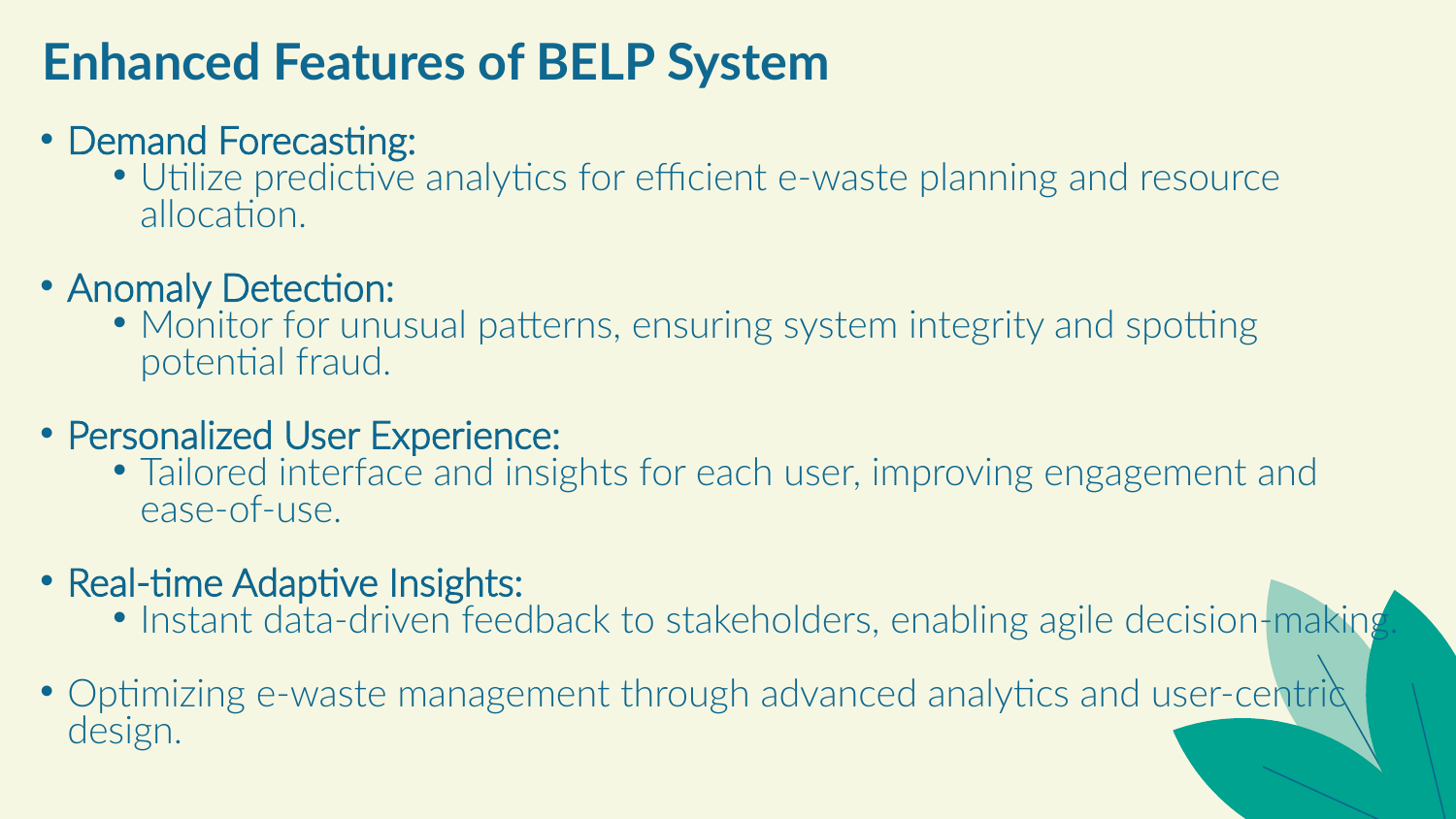

# Enhanced Features of BELP System
Demand Forecasting:
Utilize predictive analytics for efficient e-waste planning and resource allocation.

Anomaly Detection:
Monitor for unusual patterns, ensuring system integrity and spotting potential fraud.

Personalized User Experience:
Tailored interface and insights for each user, improving engagement and ease-of-use.

Real-time Adaptive Insights:
Instant data-driven feedback to stakeholders, enabling agile decision-making.

Optimizing e-waste management through advanced analytics and user-centric design.